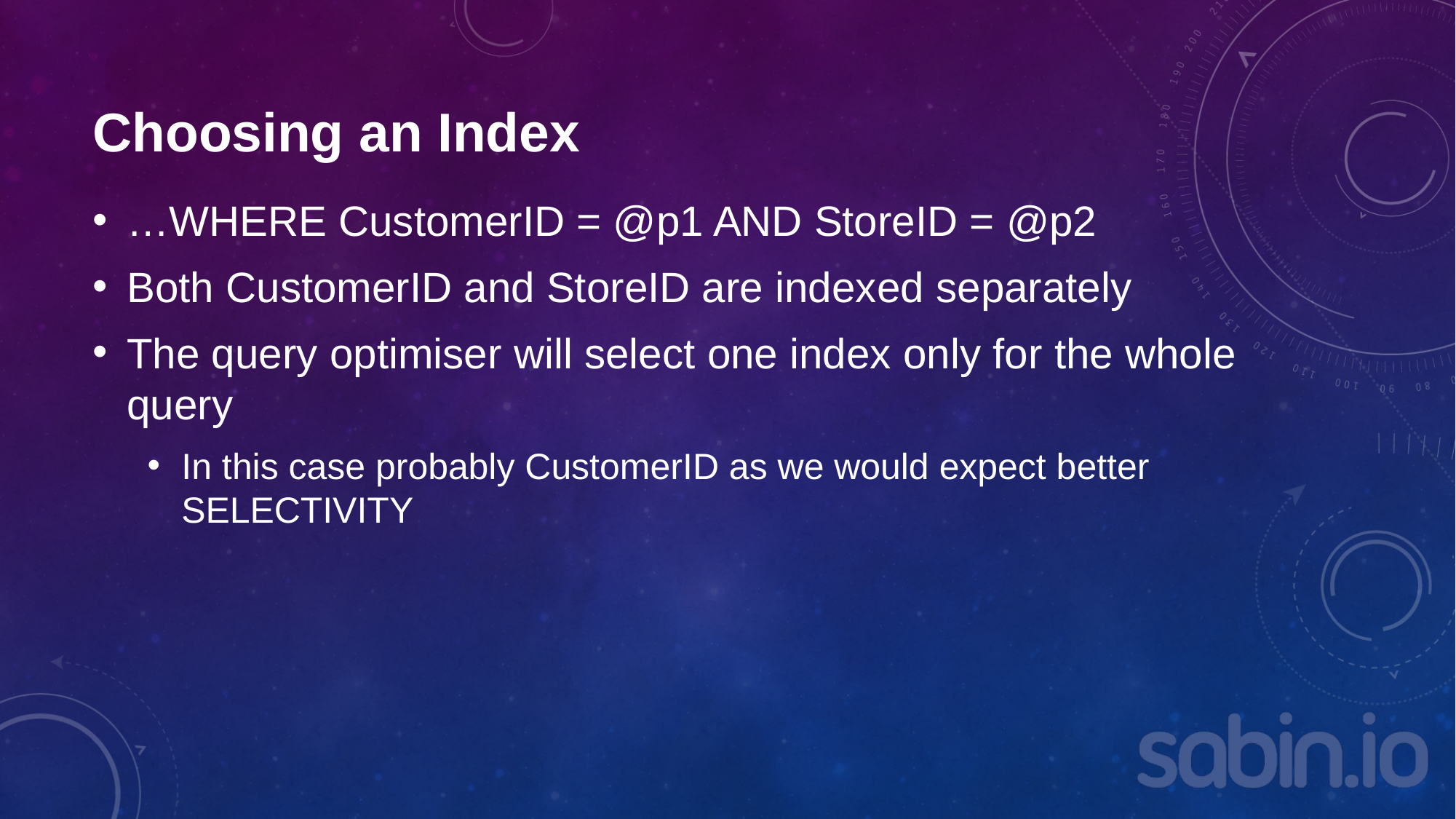

# Choosing an Index
…WHERE CustomerID = @p1 AND StoreID = @p2
Both CustomerID and StoreID are indexed separately
The query optimiser will select one index only for the whole query
In this case probably CustomerID as we would expect better SELECTIVITY